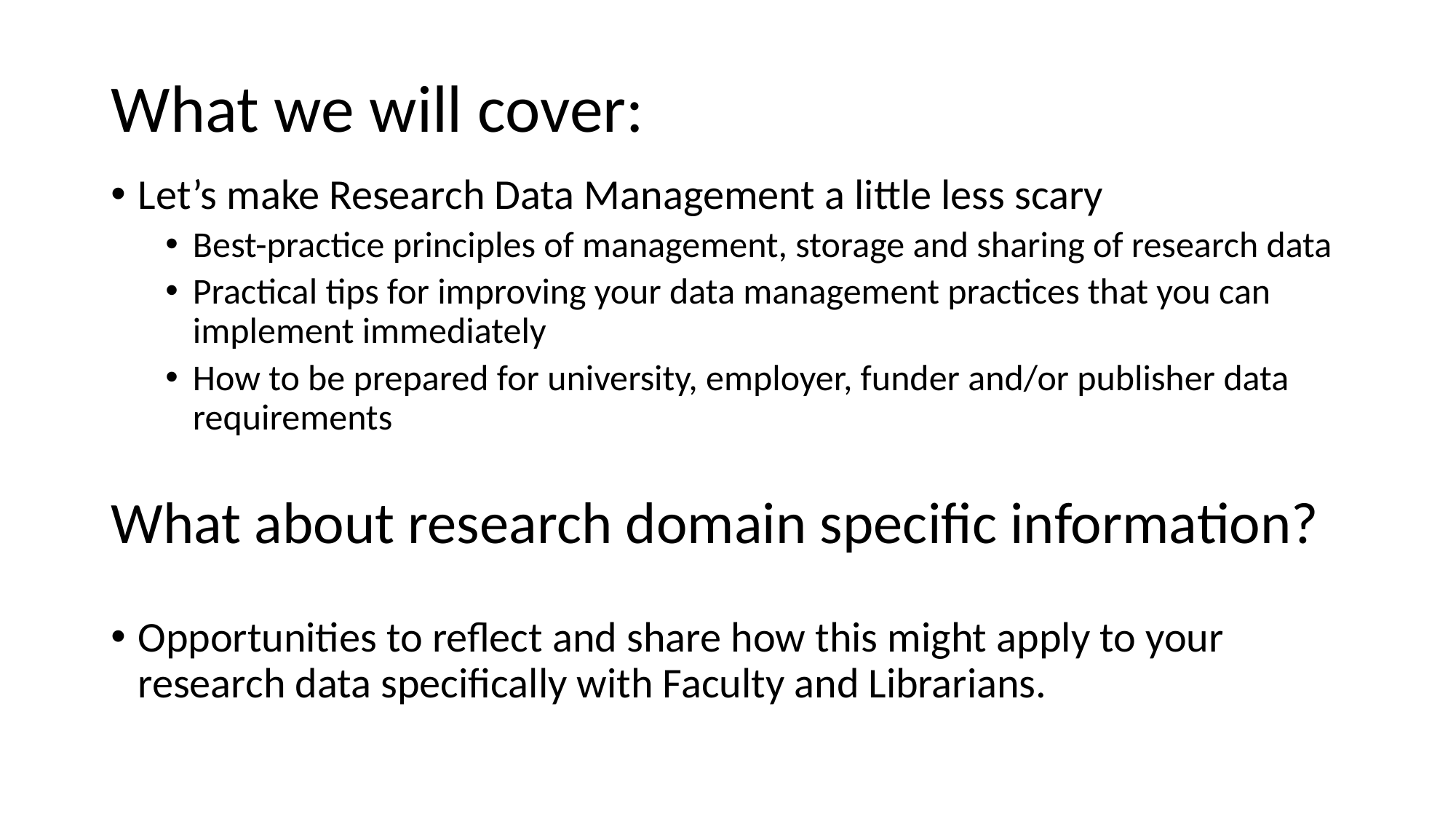

What we will cover:
Let’s make Research Data Management a little less scary
Best-practice principles of management, storage and sharing of research data
Practical tips for improving your data management practices that you can implement immediately
How to be prepared for university, employer, funder and/or publisher data requirements

# What about research domain specific information?
Opportunities to reflect and share how this might apply to your research data specifically with Faculty and Librarians.